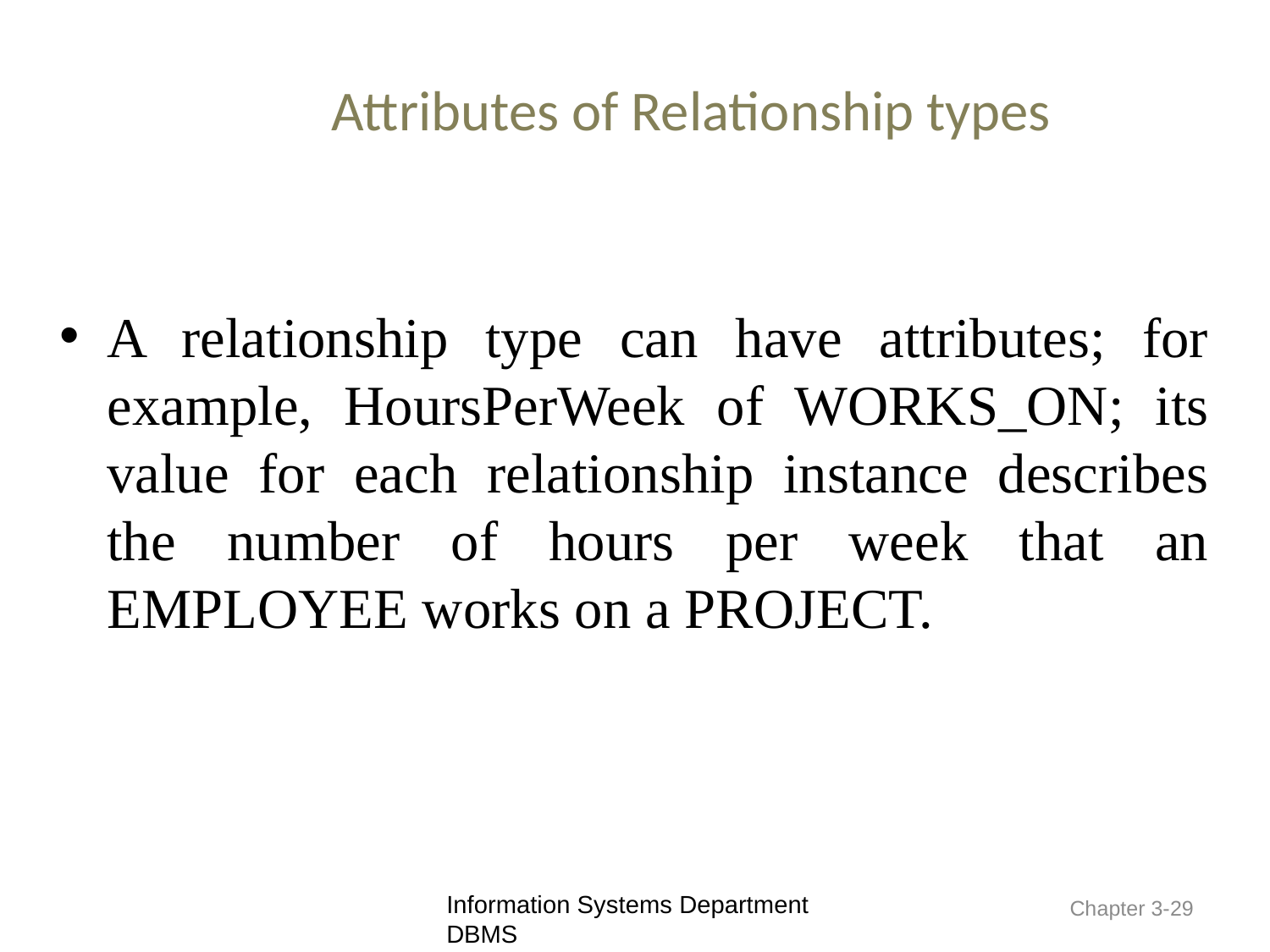

# Attributes of Relationship types

A relationship type can have attributes; for example, HoursPerWeek of WORKS_ON; its value for each relationship instance describes the number of hours per week that an EMPLOYEE works on a PROJECT.
Information Systems Department DBMS
Chapter 3-29